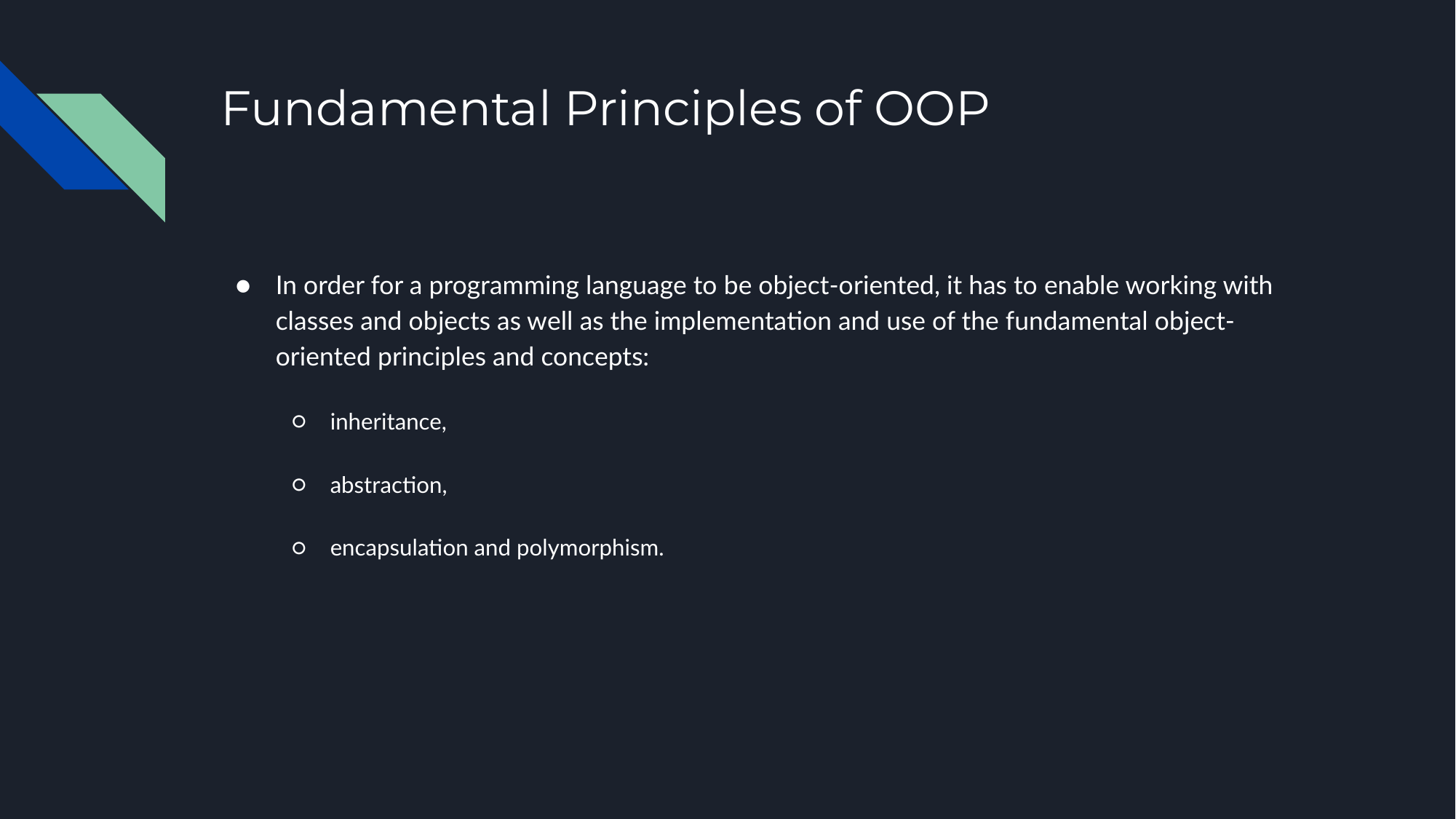

# Fundamental Principles of OOP
In order for a programming language to be object-oriented, it has to enable working with classes and objects as well as the implementation and use of the fundamental object-oriented principles and concepts:
inheritance,
abstraction,
encapsulation and polymorphism.